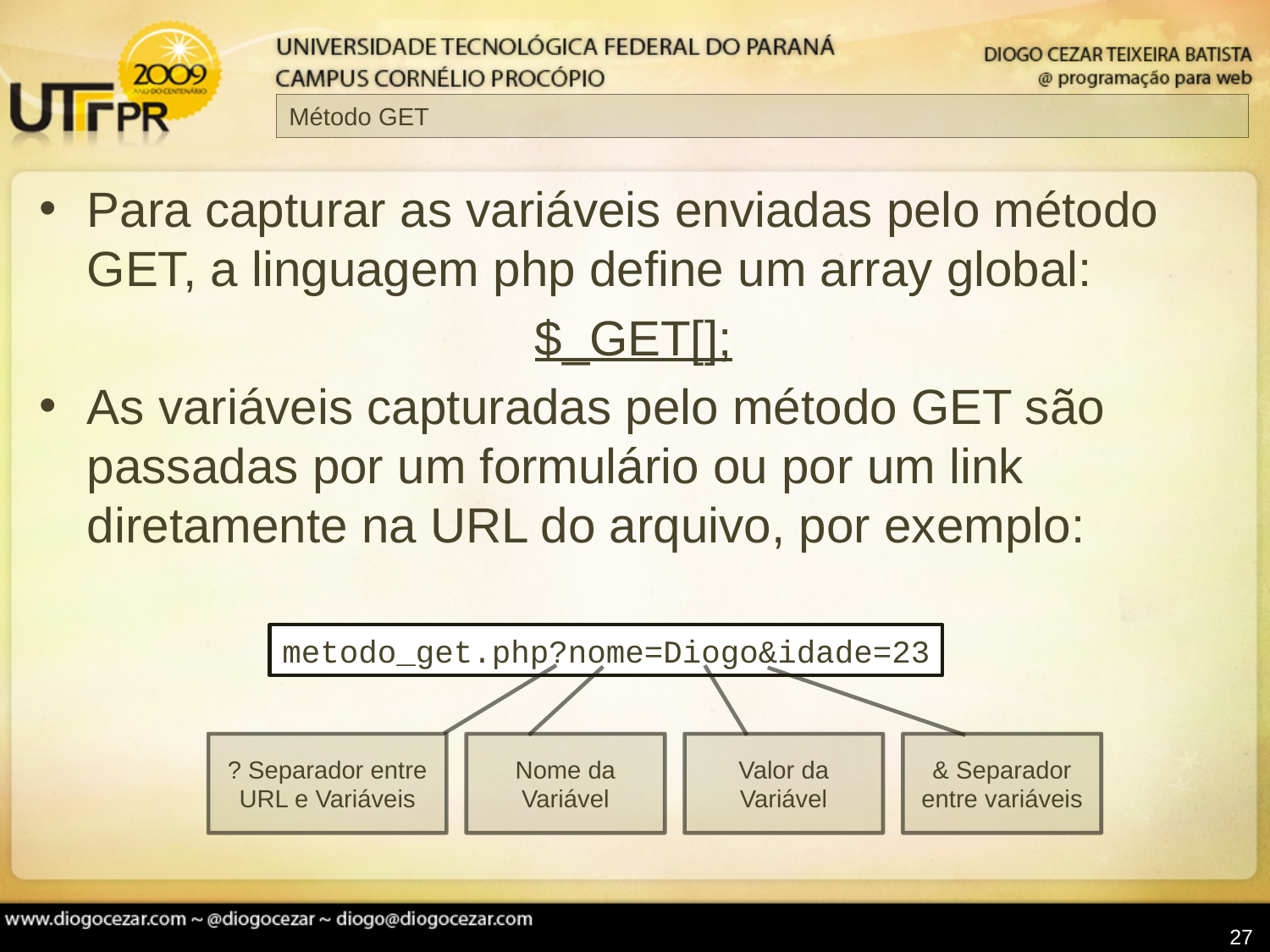

# Método GET
Para capturar as variáveis enviadas pelo método GET, a linguagem php define um array global:
$_GET[];
As variáveis capturadas pelo método GET são passadas por um formulário ou por um link diretamente na URL do arquivo, por exemplo:
metodo_get.php?nome=Diogo&idade=23
? Separador entre URL e Variáveis
Nome da Variável
Valor da Variável
& Separador entre variáveis
27